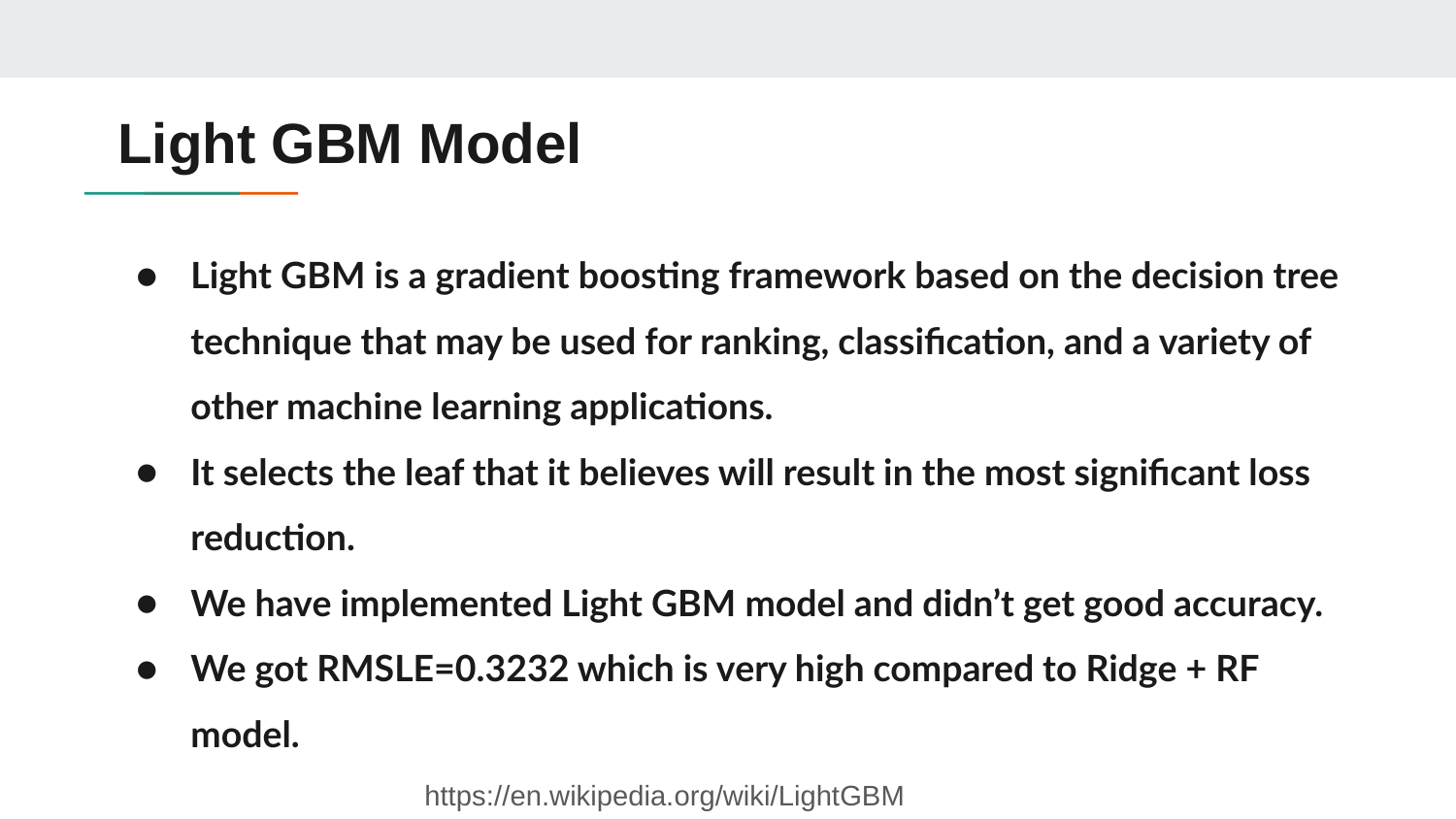

# Light GBM Model
Light GBM is a gradient boosting framework based on the decision tree technique that may be used for ranking, classification, and a variety of other machine learning applications.
It selects the leaf that it believes will result in the most significant loss reduction.
We have implemented Light GBM model and didn’t get good accuracy.
We got RMSLE=0.3232 which is very high compared to Ridge + RF model.
https://en.wikipedia.org/wiki/LightGBM